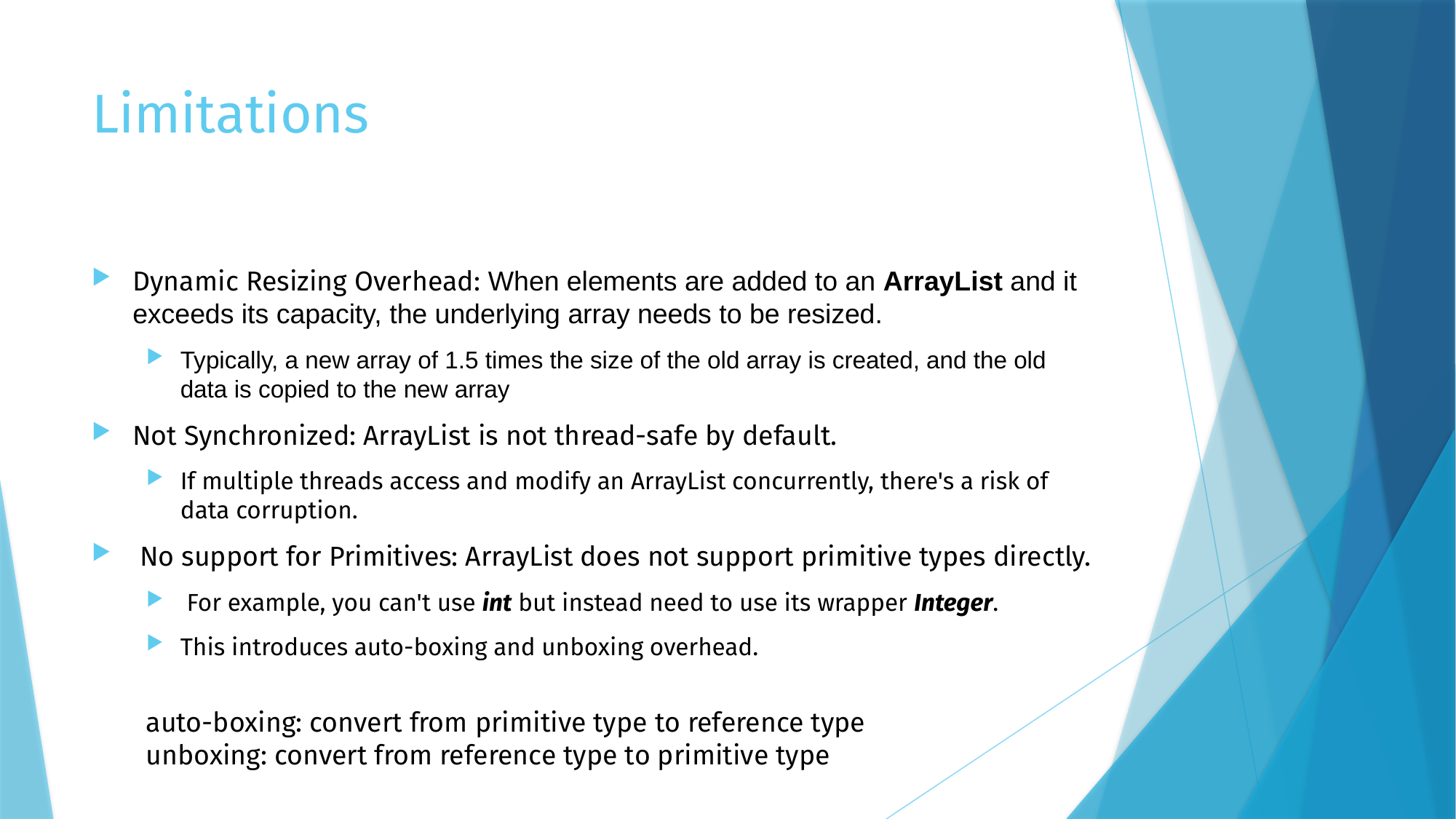

# Limitations
Dynamic Resizing Overhead: When elements are added to an ArrayList and it exceeds its capacity, the underlying array needs to be resized.
Typically, a new array of 1.5 times the size of the old array is created, and the old data is copied to the new array
Not Synchronized: ArrayList is not thread-safe by default.
If multiple threads access and modify an ArrayList concurrently, there's a risk of data corruption.
 No support for Primitives: ArrayList does not support primitive types directly.
 For example, you can't use int but instead need to use its wrapper Integer.
This introduces auto-boxing and unboxing overhead.

auto-boxing: convert from primitive type to reference type
unboxing: convert from reference type to primitive type